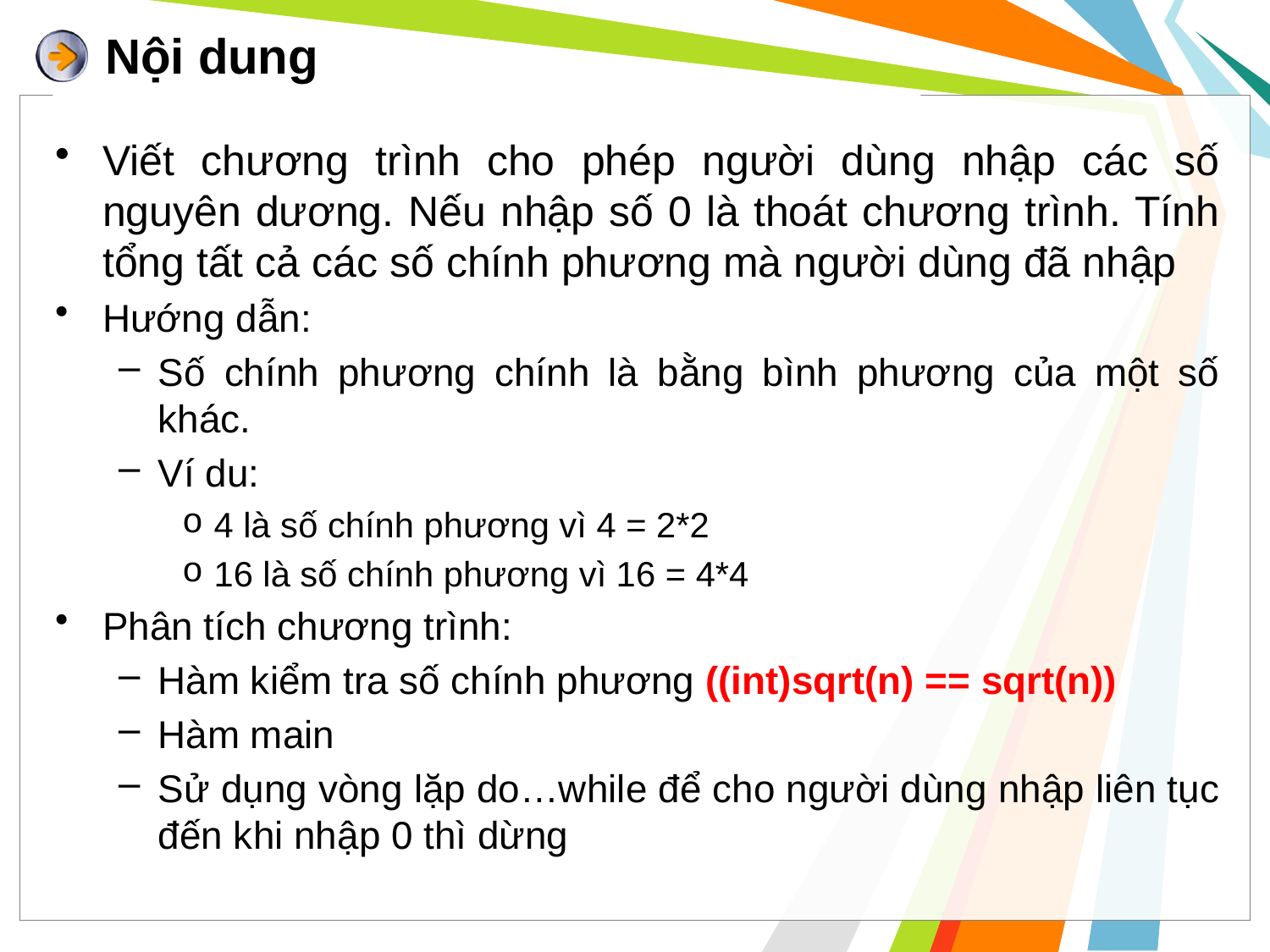

# Nội dung
Viết chương trình cho phép người dùng nhập các số nguyên dương. Nếu nhập số 0 là thoát chương trình. Tính tổng tất cả các số chính phương mà người dùng đã nhập
Hướng dẫn:
Số chính phương chính là bằng bình phương của một số khác.
Ví du:
4 là số chính phương vì 4 = 2*2
16 là số chính phương vì 16 = 4*4
Phân tích chương trình:
Hàm kiểm tra số chính phương ((int)sqrt(n) == sqrt(n))
Hàm main
Sử dụng vòng lặp do…while để cho người dùng nhập liên tục đến khi nhập 0 thì dừng